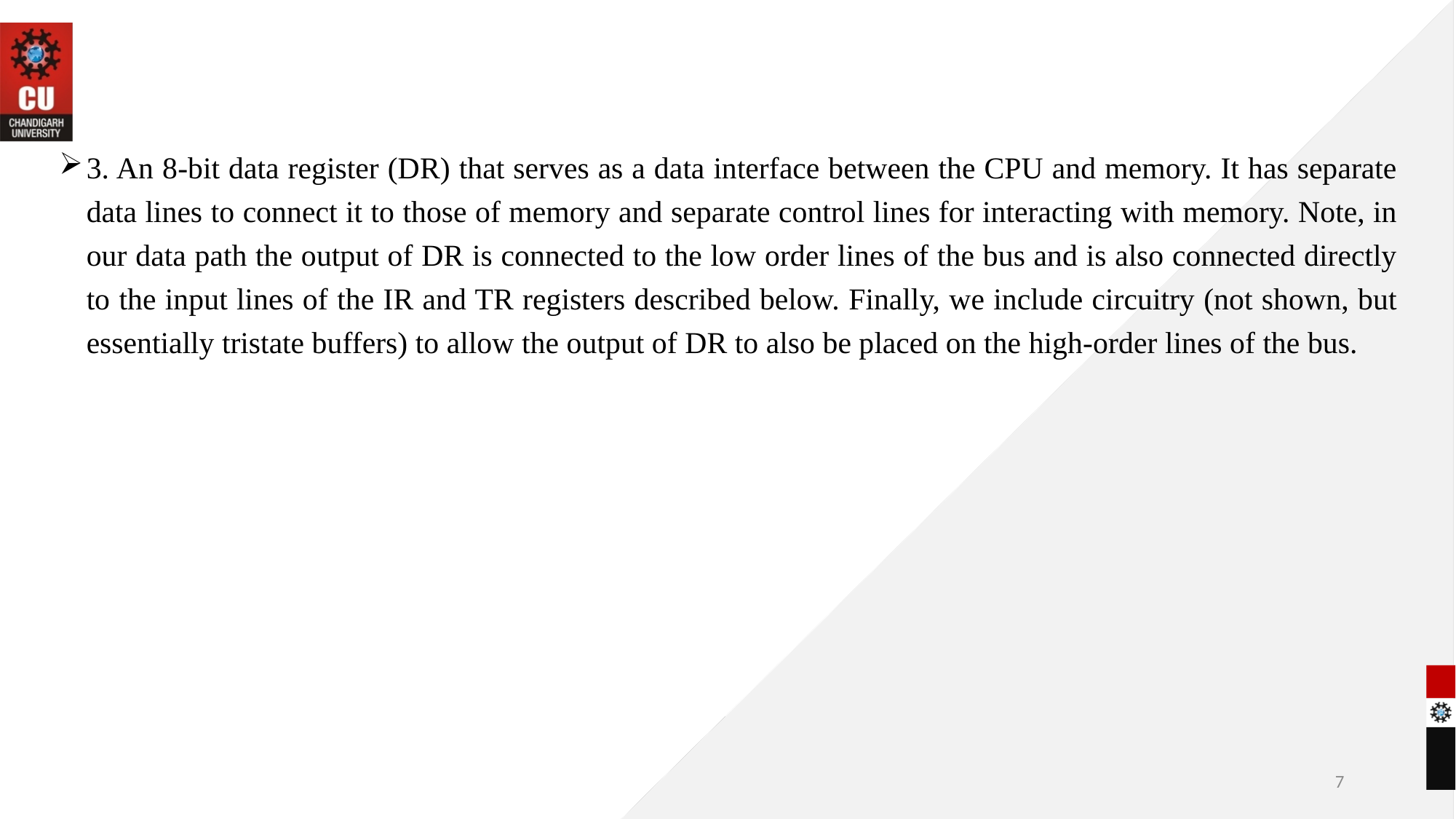

3. An 8-bit data register (DR) that serves as a data interface between the CPU and memory. It has separate data lines to connect it to those of memory and separate control lines for interacting with memory. Note, in our data path the output of DR is connected to the low order lines of the bus and is also connected directly to the input lines of the IR and TR registers described below. Finally, we include circuitry (not shown, but essentially tristate buffers) to allow the output of DR to also be placed on the high-order lines of the bus.

7